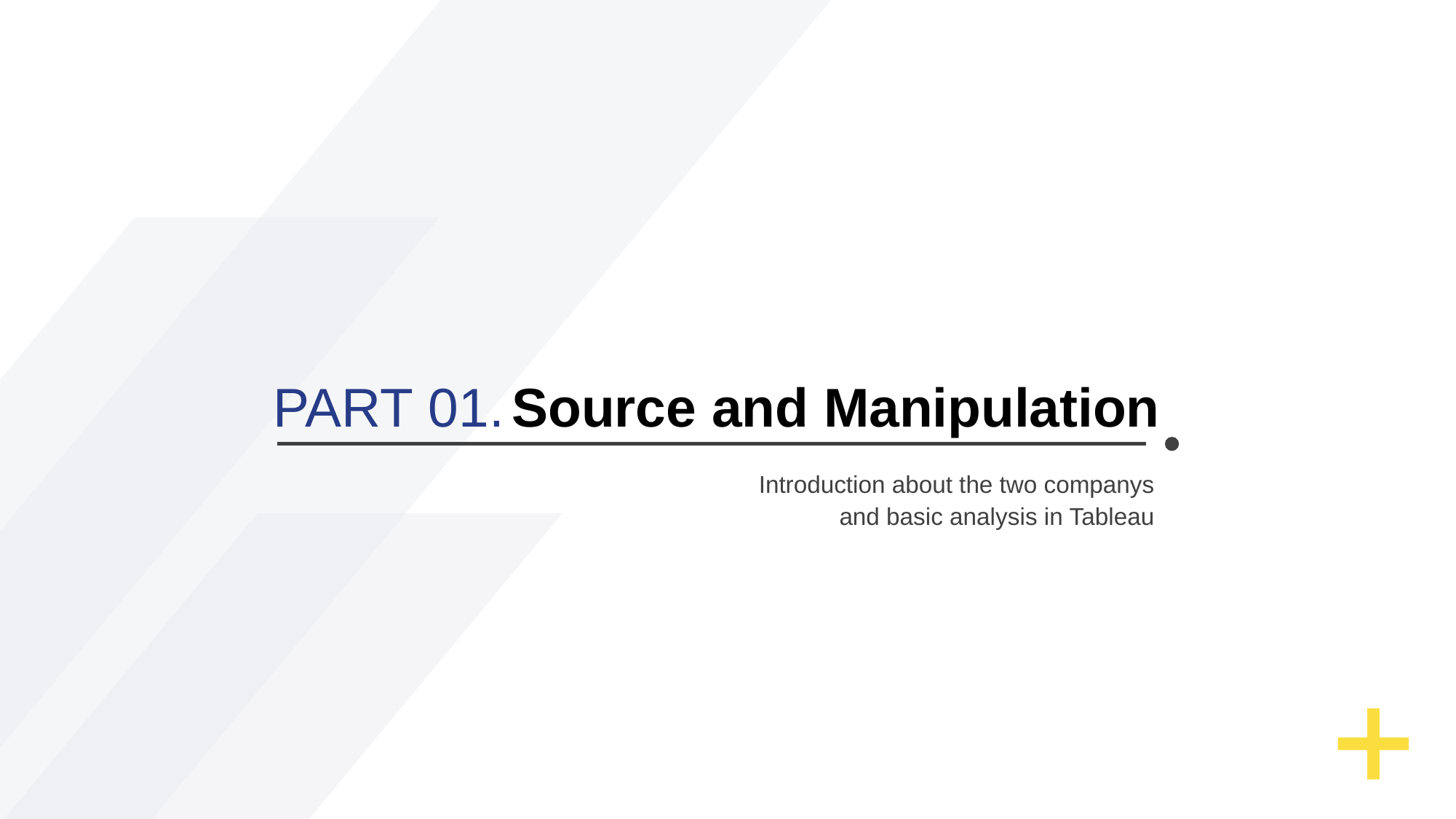

PART 01.
Source and Manipulation

Introduction about the two companys
and basic analysis in Tableau